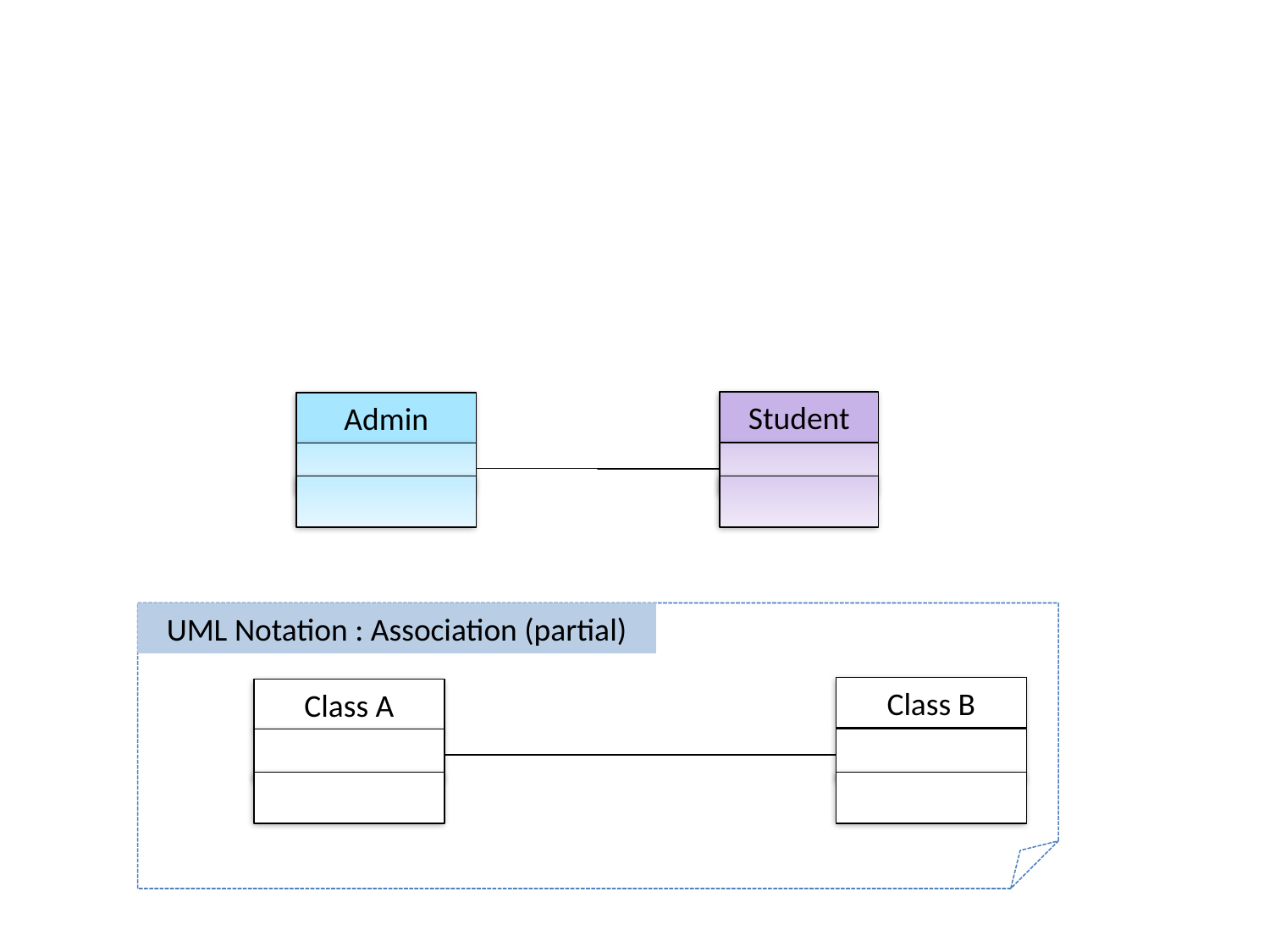

#
Student
Admin

UML Notation : Association (partial)
Class B
Class A